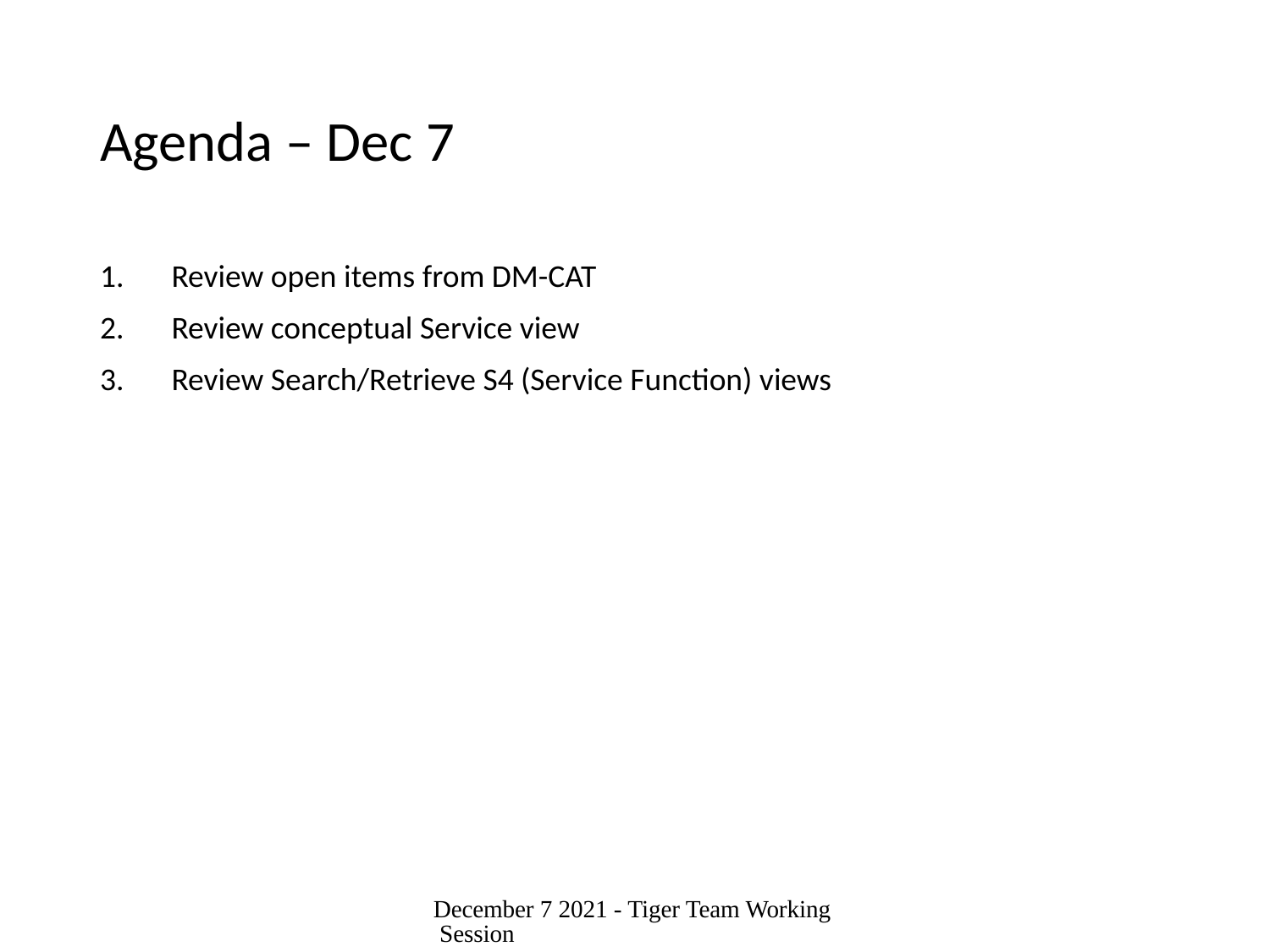

# Agenda – Dec 7
Review open items from DM-CAT
Review conceptual Service view
Review Search/Retrieve S4 (Service Function) views
December 7 2021 - Tiger Team Working Session